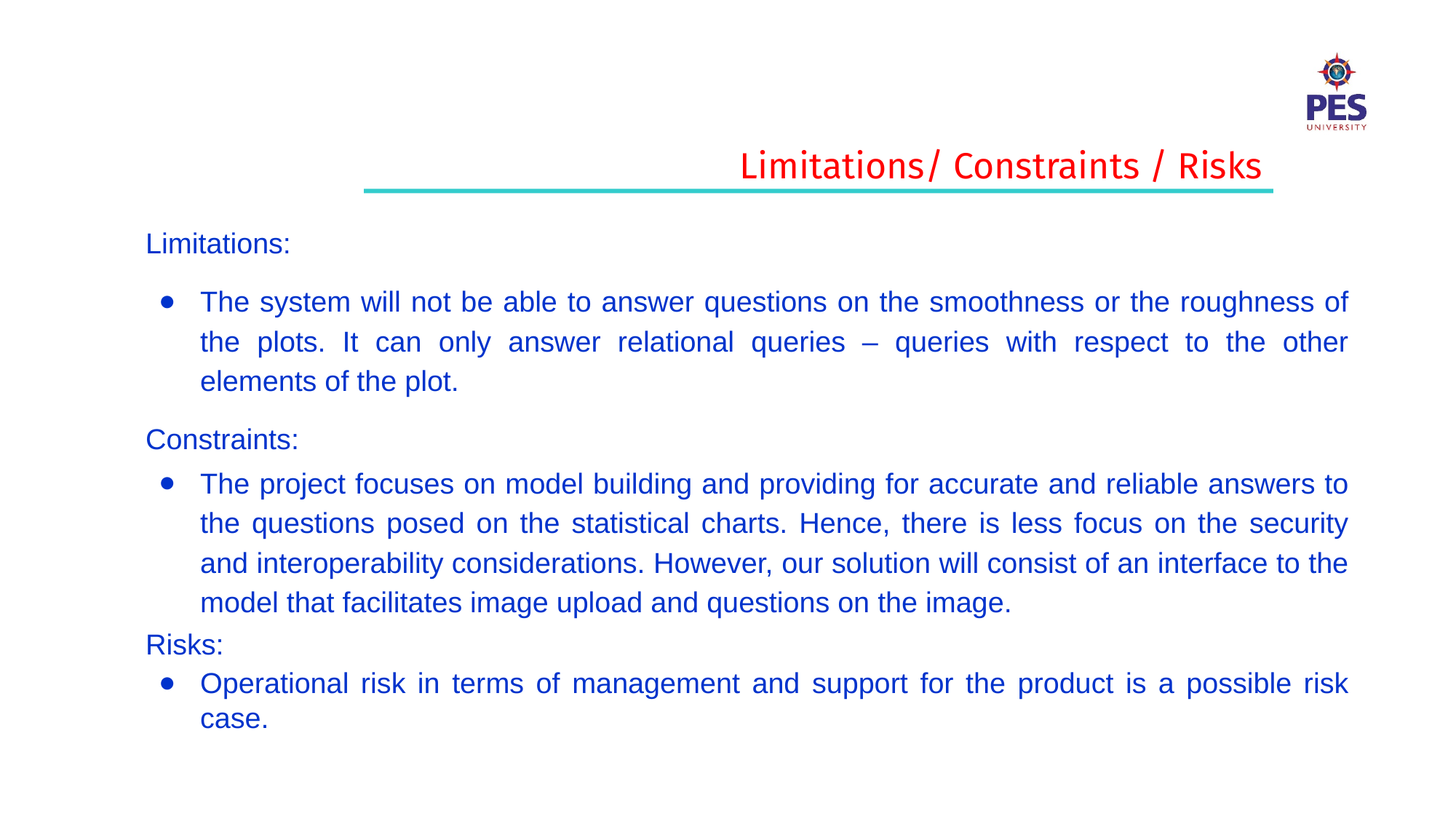

Limitations/ Constraints / Risks

Limitations:
The system will not be able to answer questions on the smoothness or the roughness of the plots. It can only answer relational queries – queries with respect to the other elements of the plot.
Constraints:
The project focuses on model building and providing for accurate and reliable answers to the questions posed on the statistical charts. Hence, there is less focus on the security and interoperability considerations. However, our solution will consist of an interface to the model that facilitates image upload and questions on the image.
Risks:
Operational risk in terms of management and support for the product is a possible risk case.